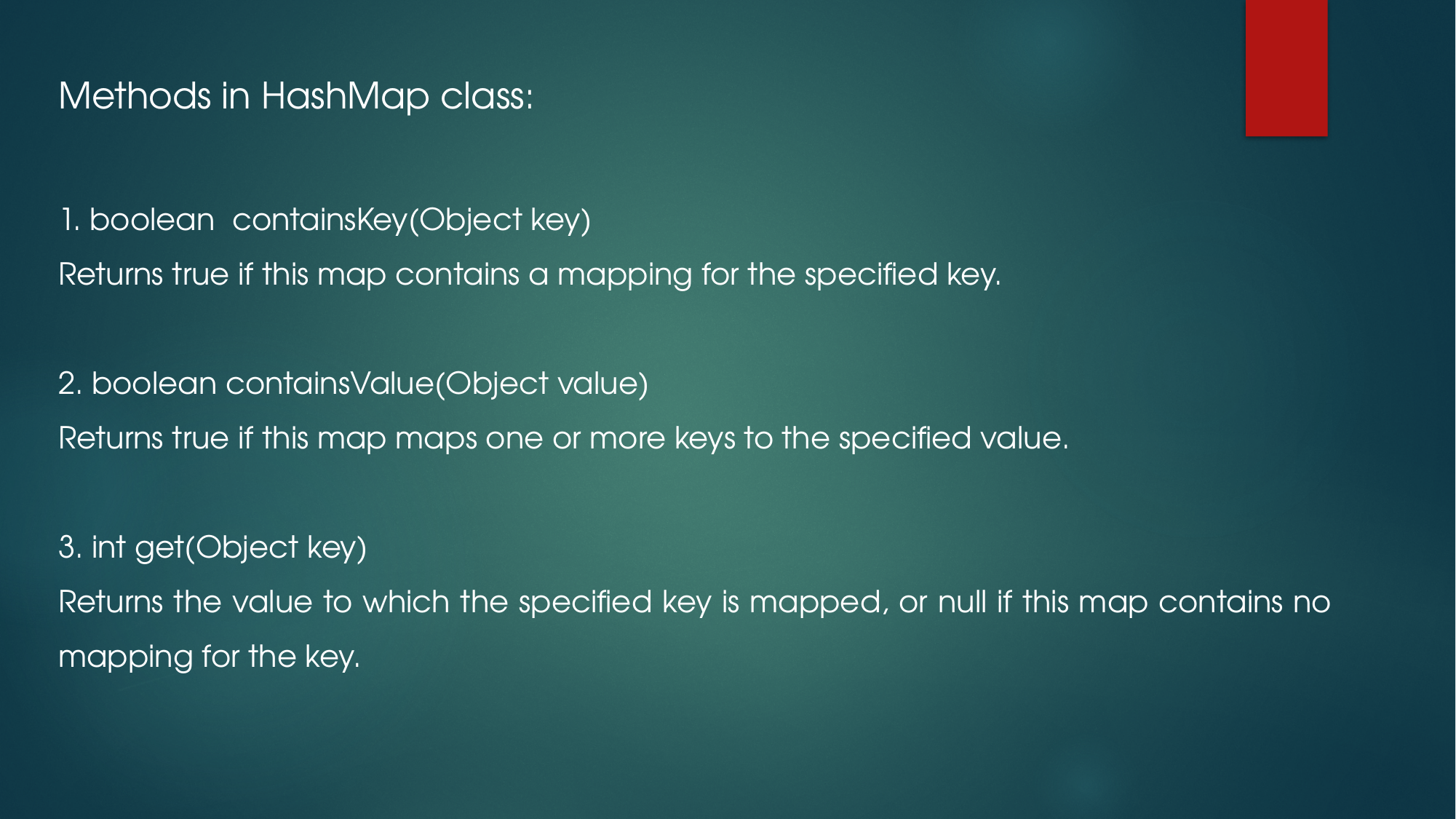

Methods in HashMap class:

1. boolean  containsKey(Object key)
Returns true if this map contains a mapping for the specified key.

2. boolean containsValue(Object value)
Returns true if this map maps one or more keys to the specified value.

3. int get(Object key)
Returns the value to which the specified key is mapped, or null if this map contains no mapping for the key.